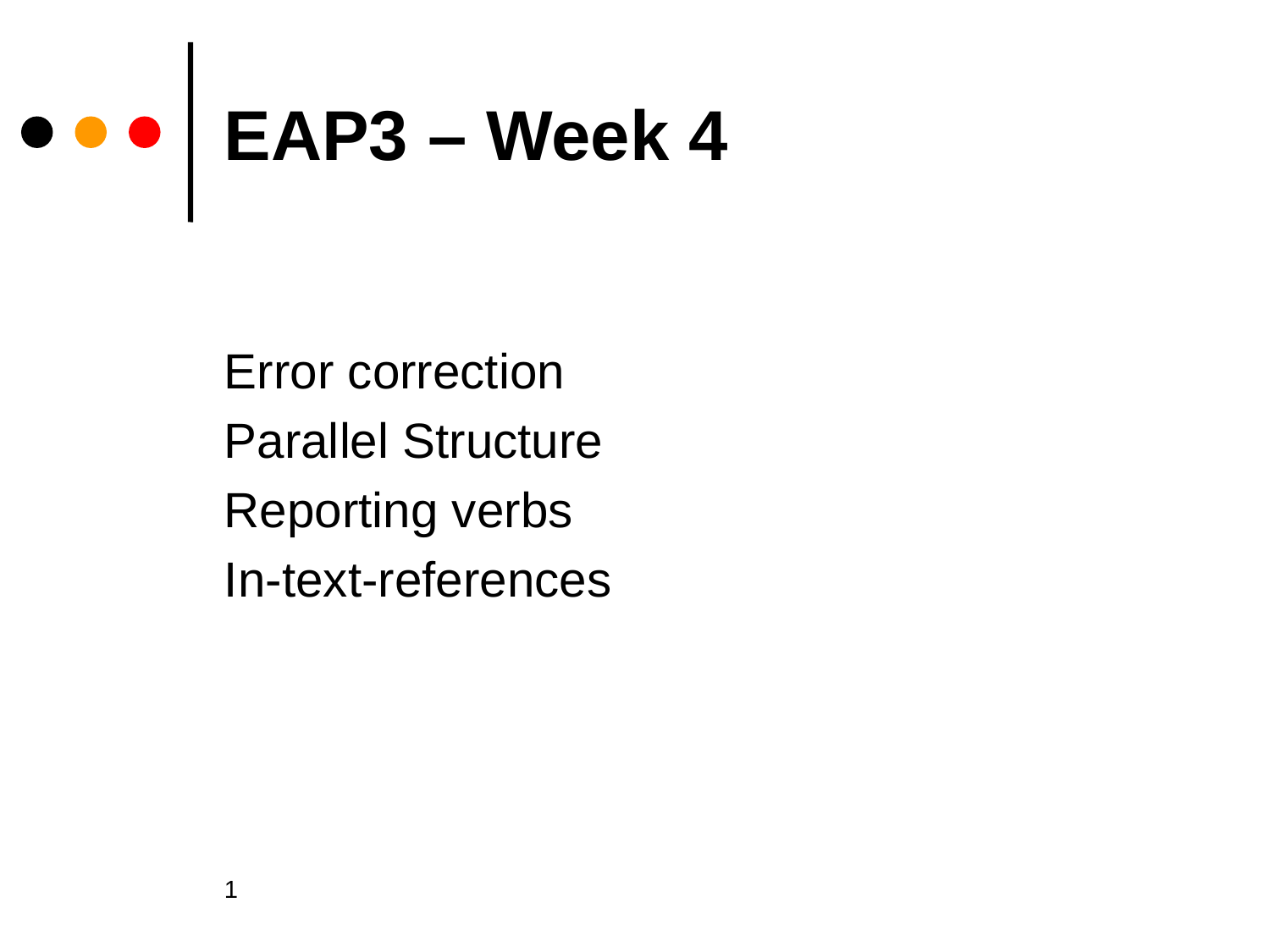

# EAP3 – Week 4

Error correction
Parallel Structure
Reporting verbs
In-text-references
1